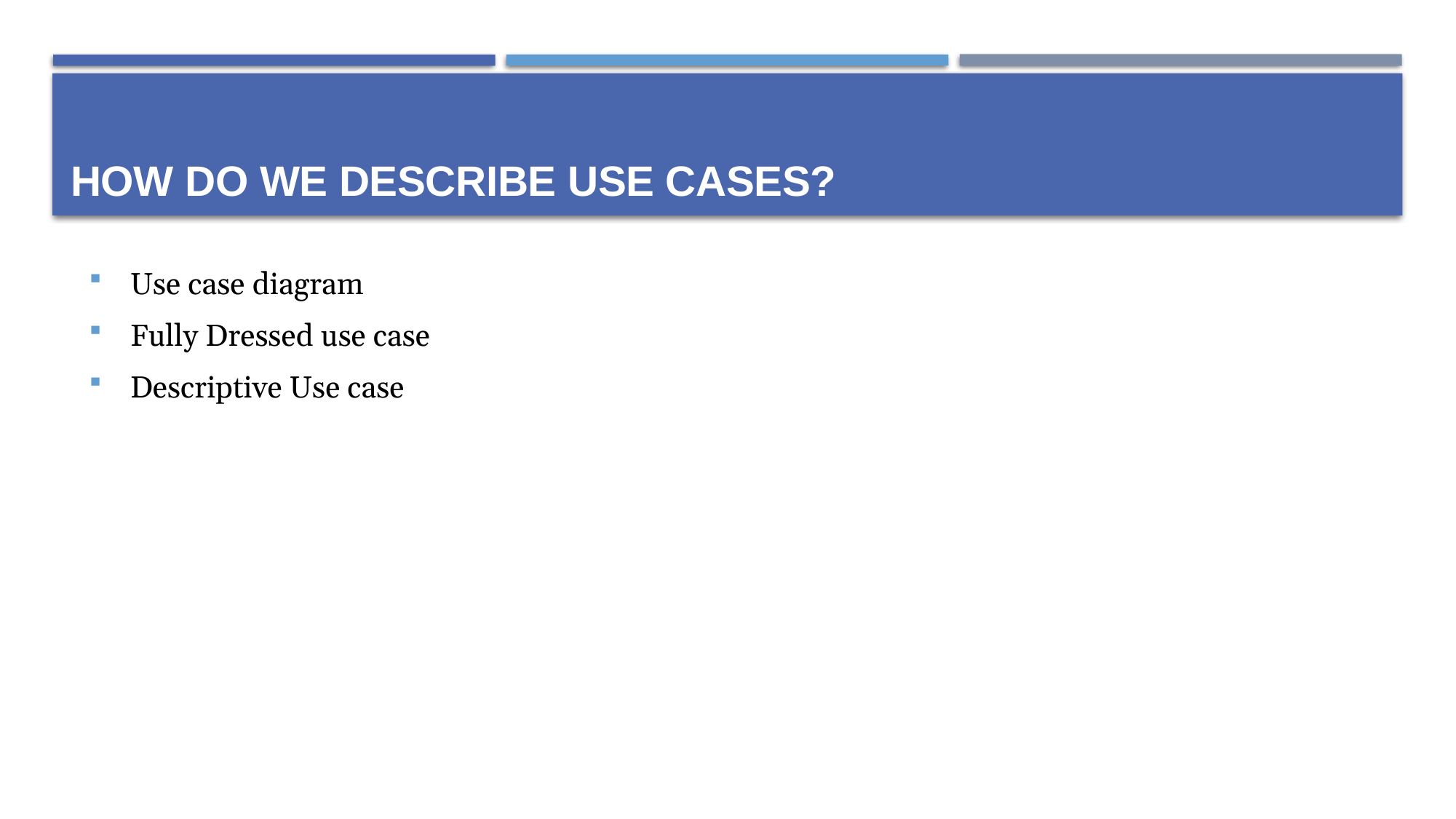

# How do we describe use cases?
Use case diagram
Fully Dressed use case
Descriptive Use case